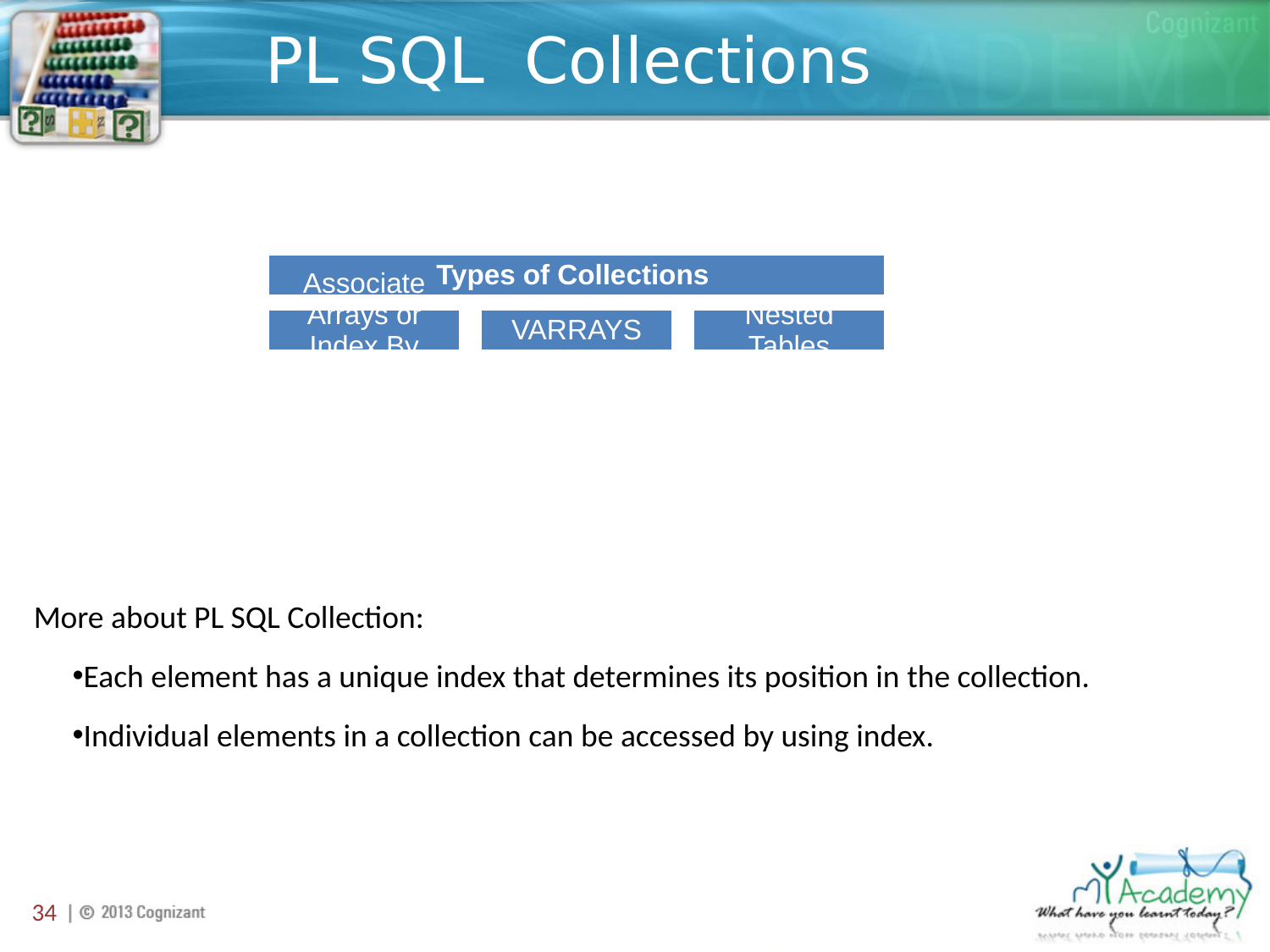

# PL SQL  Collections
Types of Collections
VARRAYS
Nested Tables
More about PL SQL Collection:
Each element has a unique index that determines its position in the collection.
Individual elements in a collection can be accessed by using index.
34